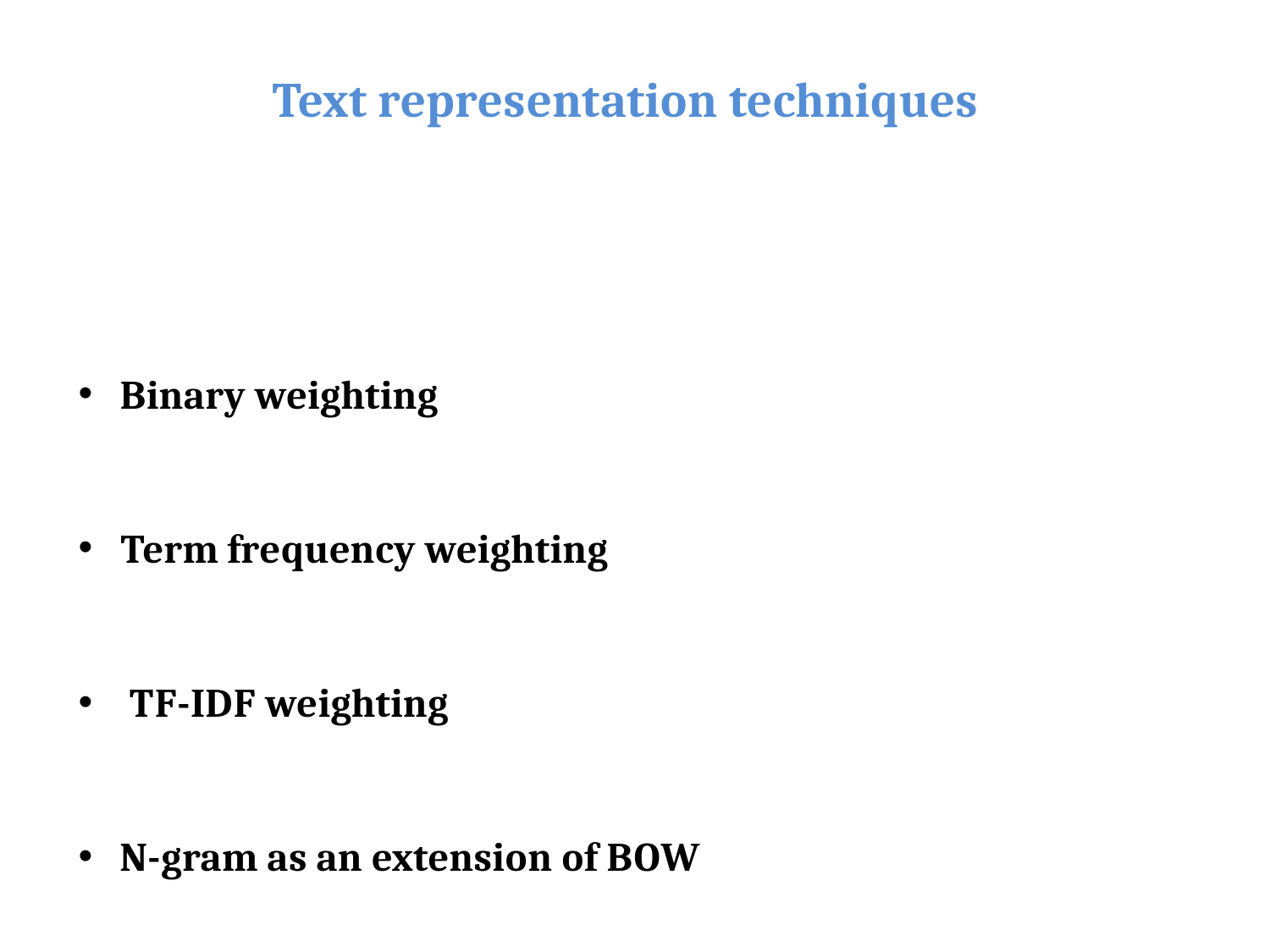

Text representation techniques

Binary weighting
Term frequency weighting
 TF-IDF weighting
N-gram as an extension of BOW